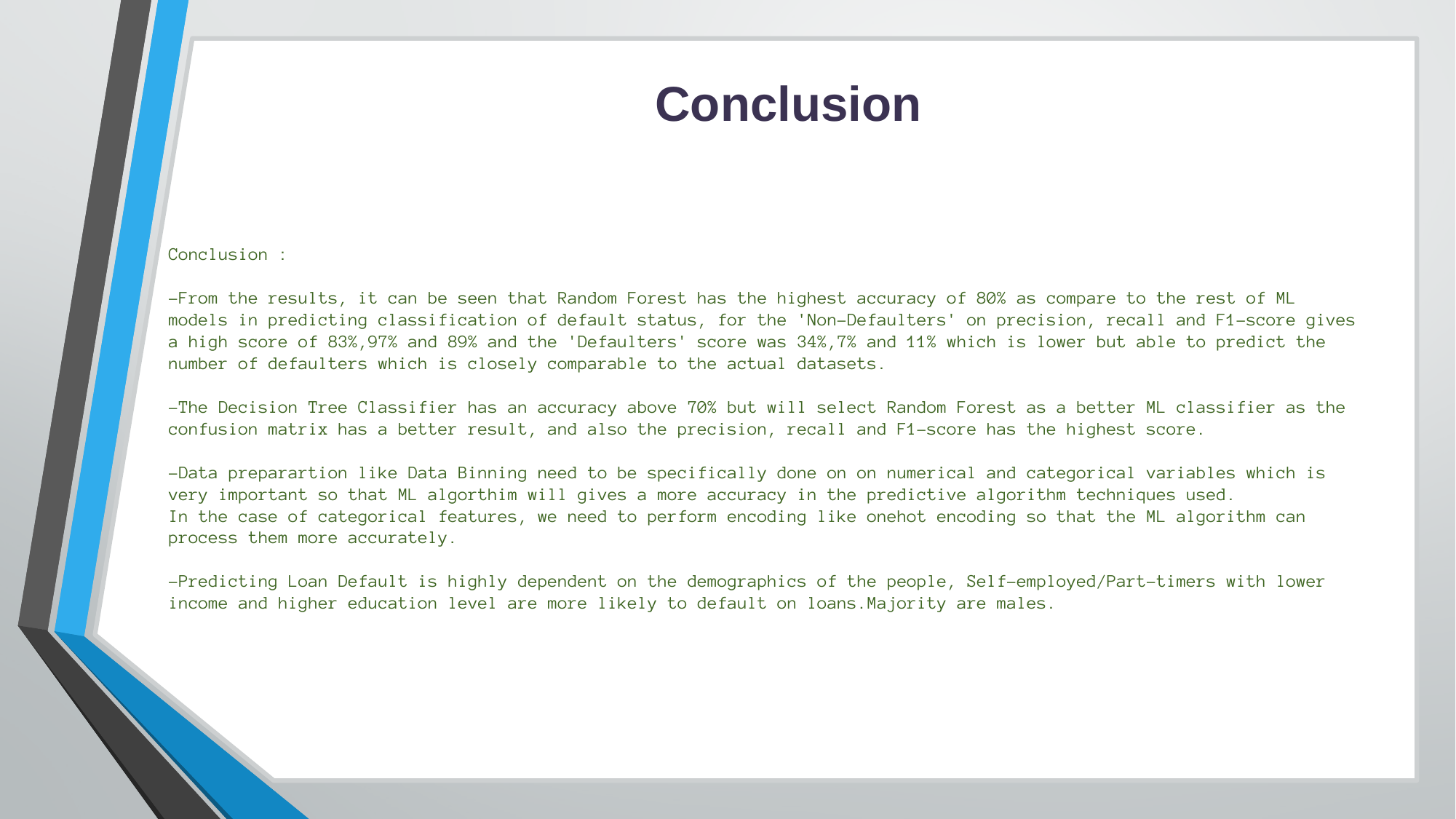

Conclusion
Conclusion :

-From the results, it can be seen that Random Forest has the highest accuracy of 80% as compare to the rest of ML models in predicting classification of default status, for the 'Non-Defaulters' on precision, recall and F1-score gives a high score of 83%,97% and 89% and the 'Defaulters' score was 34%,7% and 11% which is lower but able to predict the number of defaulters which is closely comparable to the actual datasets.

-The Decision Tree Classifier has an accuracy above 70% but will select Random Forest as a better ML classifier as the confusion matrix has a better result, and also the precision, recall and F1-score has the highest score.

-Data preparartion like Data Binning need to be specifically done on on numerical and categorical variables which is very important so that ML algorthim will gives a more accuracy in the predictive algorithm techniques used.
In the case of categorical features, we need to perform encoding like onehot encoding so that the ML algorithm can process them more accurately.

-Predicting Loan Default is highly dependent on the demographics of the people, Self-employed/Part-timers with lower income and higher education level are more likely to default on loans.Majority are males.